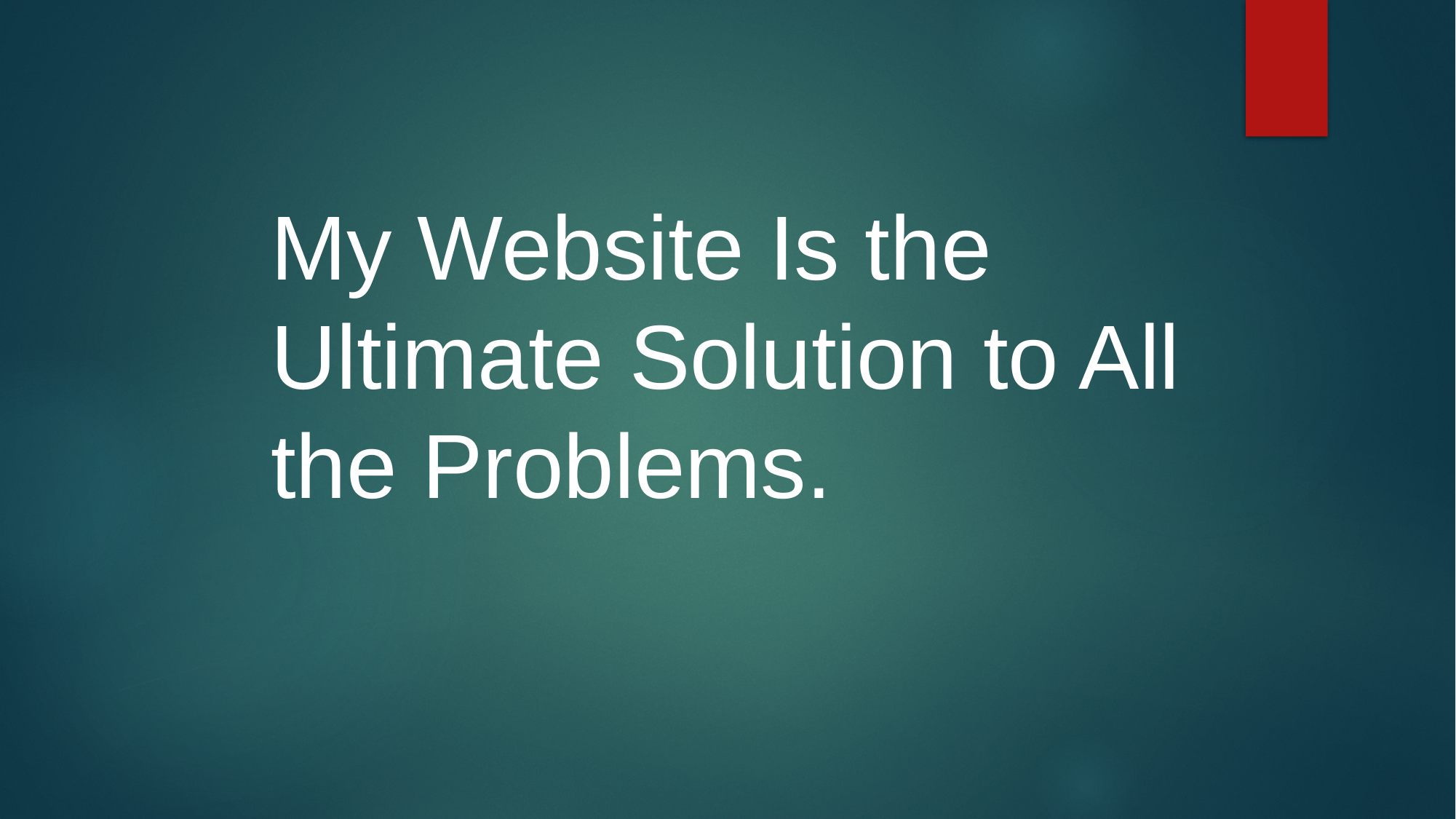

My Website Is the Ultimate Solution to All the Problems.